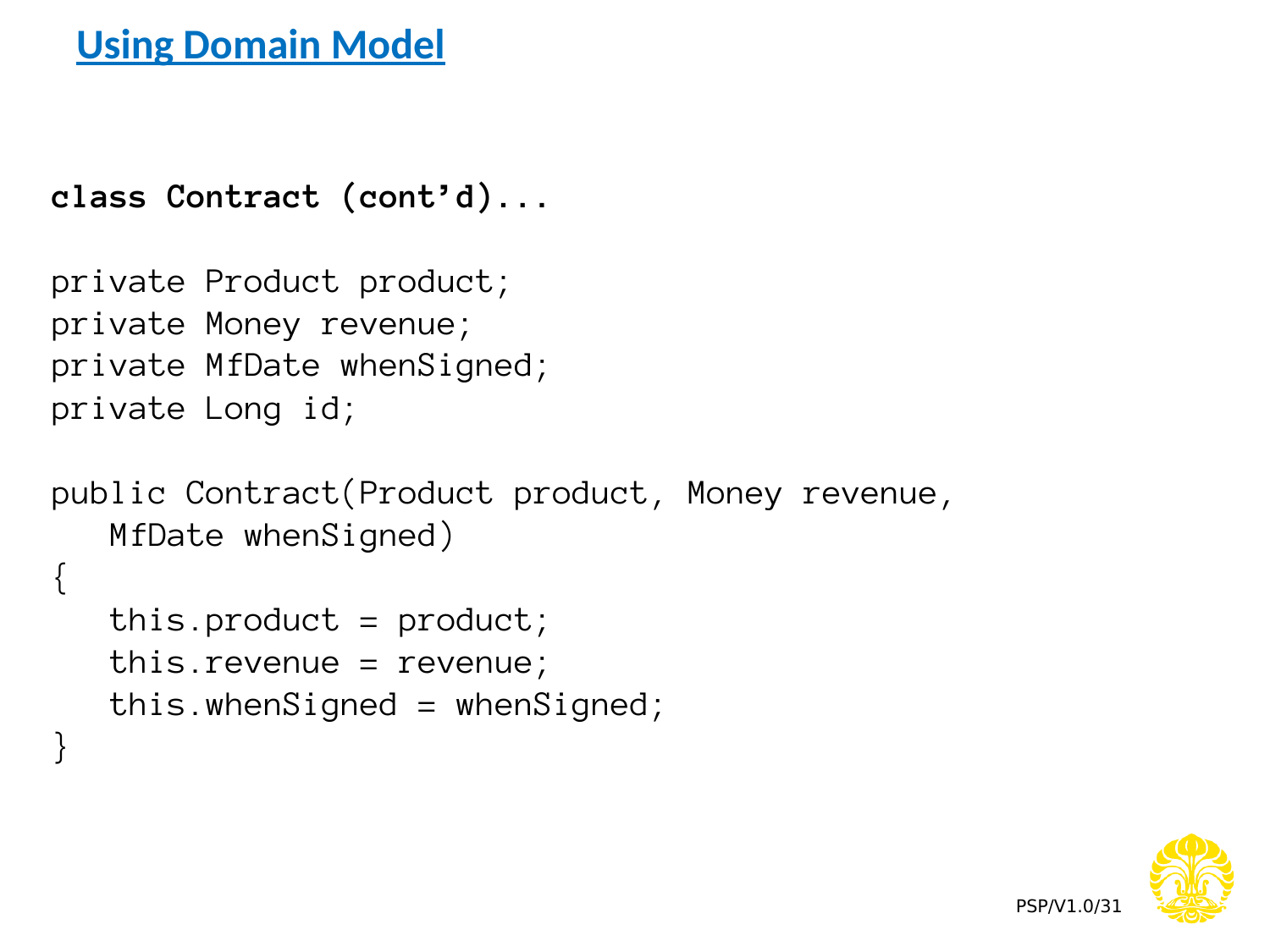

Using Domain Model
class Contract (cont’d)...

private Product product;
private Money revenue;
private MfDate whenSigned;
private Long id;

public Contract(Product product, Money revenue,
   MfDate whenSigned)
{
   this.product = product;
   this.revenue = revenue;
   this.whenSigned = whenSigned;
}